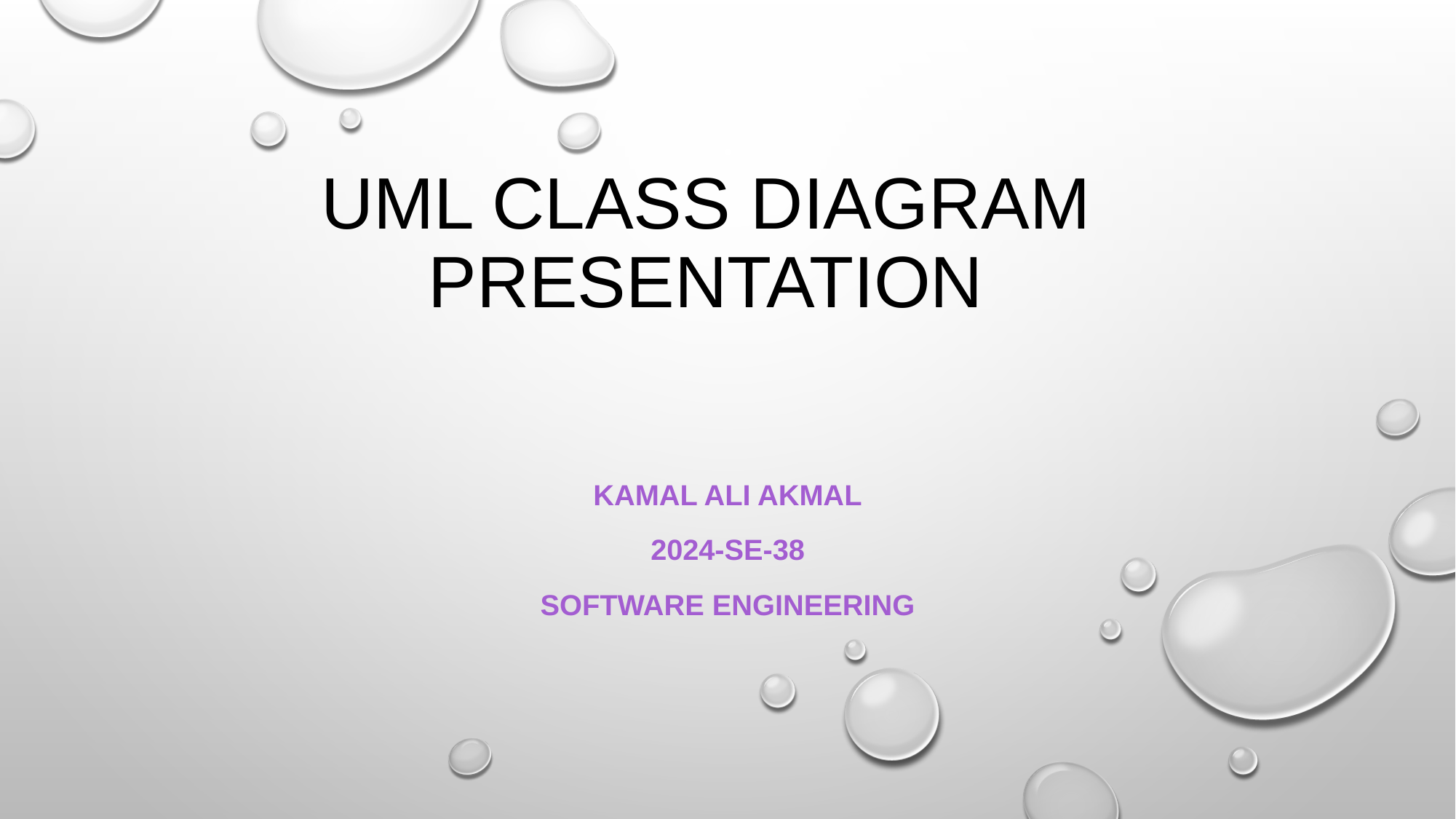

# UML CLASS DIAGRAM PRESENTATION
Kamal ali Akmal
2024-se-38
Software engineering